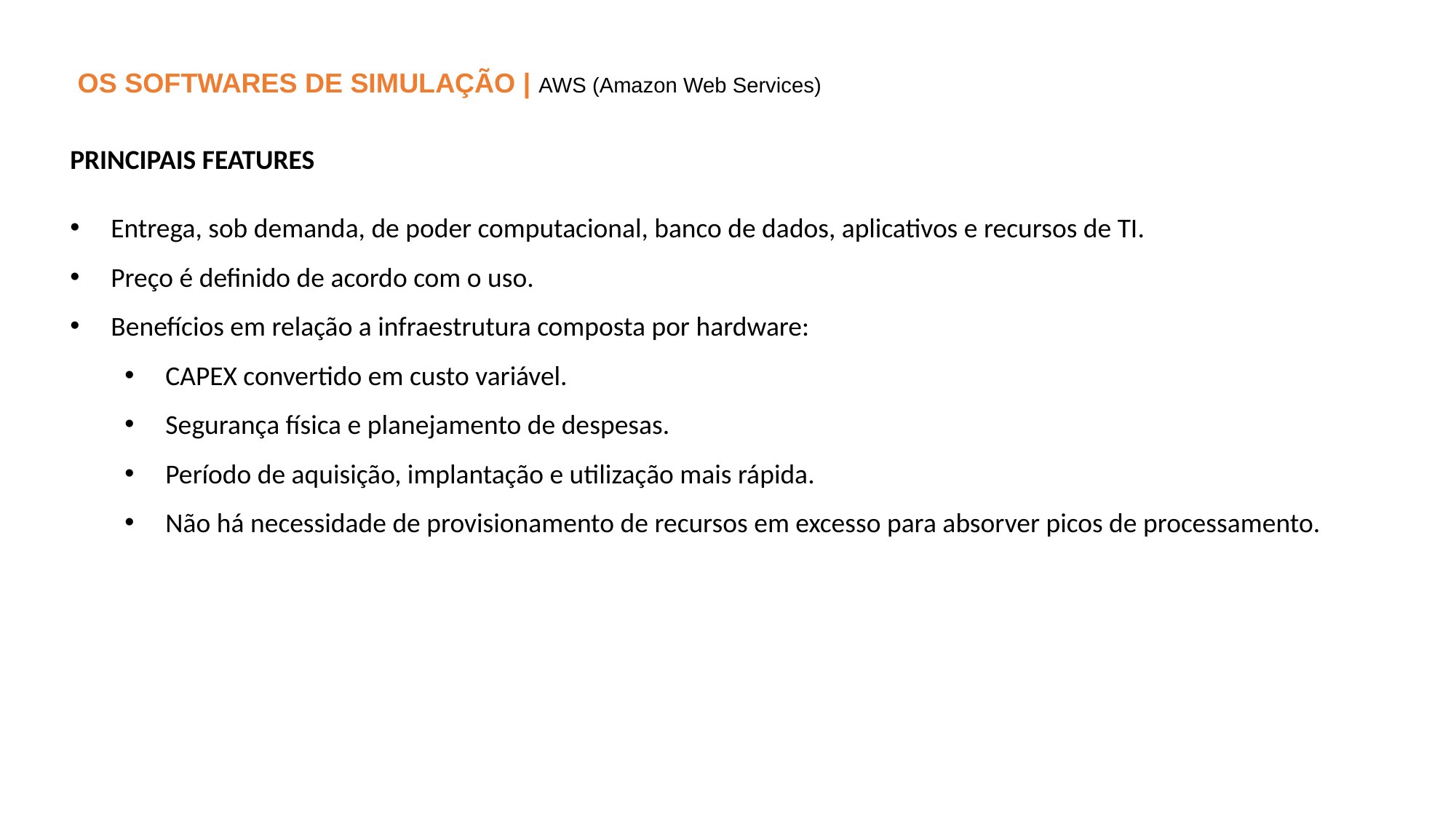

OS SOFTWARES DE SIMULAÇÃO | AWS (Amazon Web Services)

PRINCIPAIS FEATURES
Entrega, sob demanda, de poder computacional, banco de dados, aplicativos e recursos de TI.
Preço é definido de acordo com o uso.
Benefícios em relação a infraestrutura composta por hardware:
CAPEX convertido em custo variável.
Segurança física e planejamento de despesas.
Período de aquisição, implantação e utilização mais rápida.
Não há necessidade de provisionamento de recursos em excesso para absorver picos de processamento.